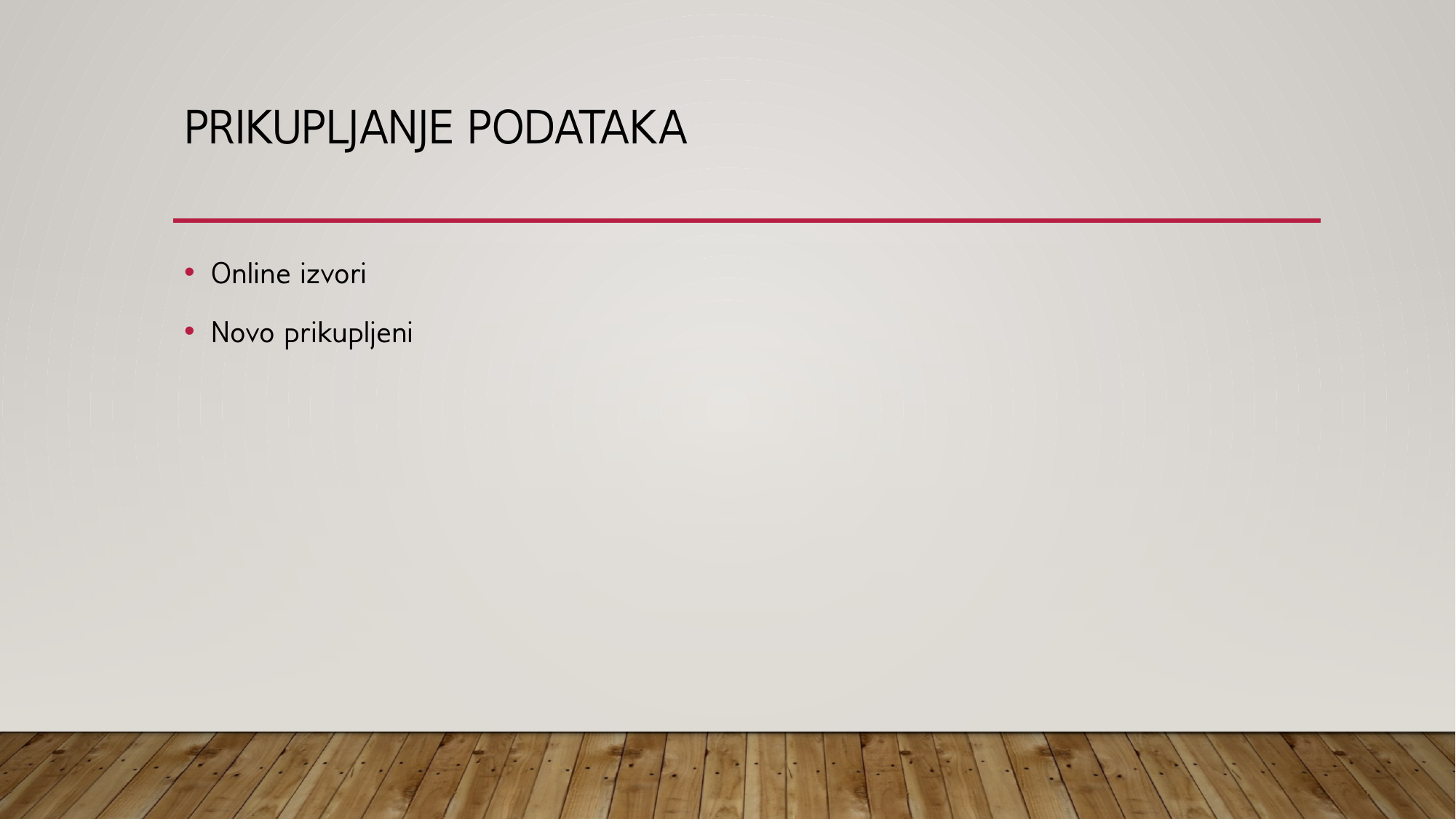

# PRIKUPLJANJE PODATAKA
Online izvori
Novo prikupljeni